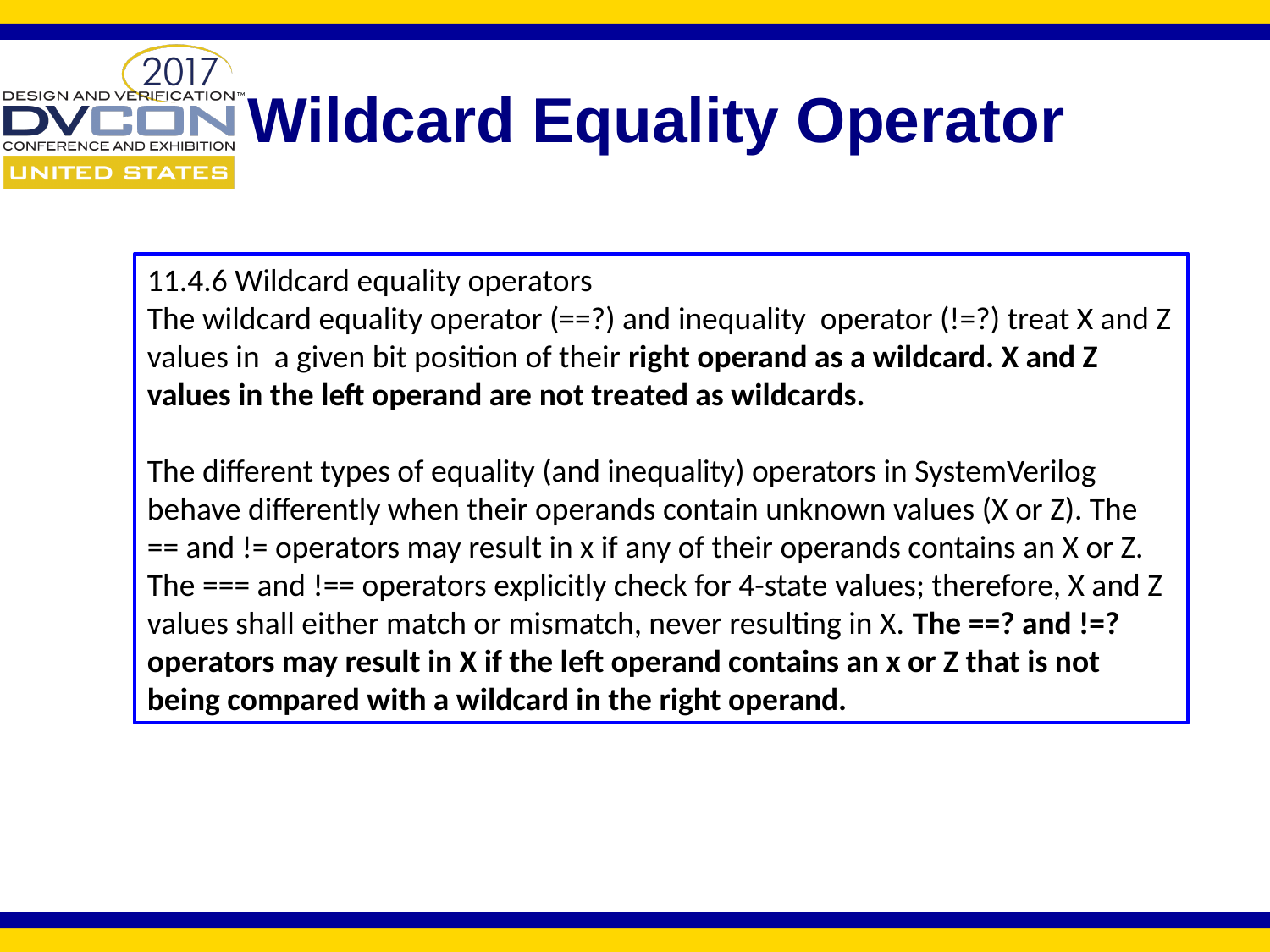

# Wildcard Equality Operator
11.4.6 Wildcard equality operators
The wildcard equality operator (==?) and inequality  operator (!=?) treat X and Z values in  a given bit position of their right operand as a wildcard. X and Z values in the left operand are not treated as wildcards.

The different types of equality (and inequality) operators in SystemVerilog behave differently when their operands contain unknown values (X or Z). The == and != operators may result in x if any of their operands contains an X or Z. The === and !== operators explicitly check for 4-state values; therefore, X and Z values shall either match or mismatch, never resulting in X. The ==? and !=? operators may result in X if the left operand contains an x or Z that is not being compared with a wildcard in the right operand.